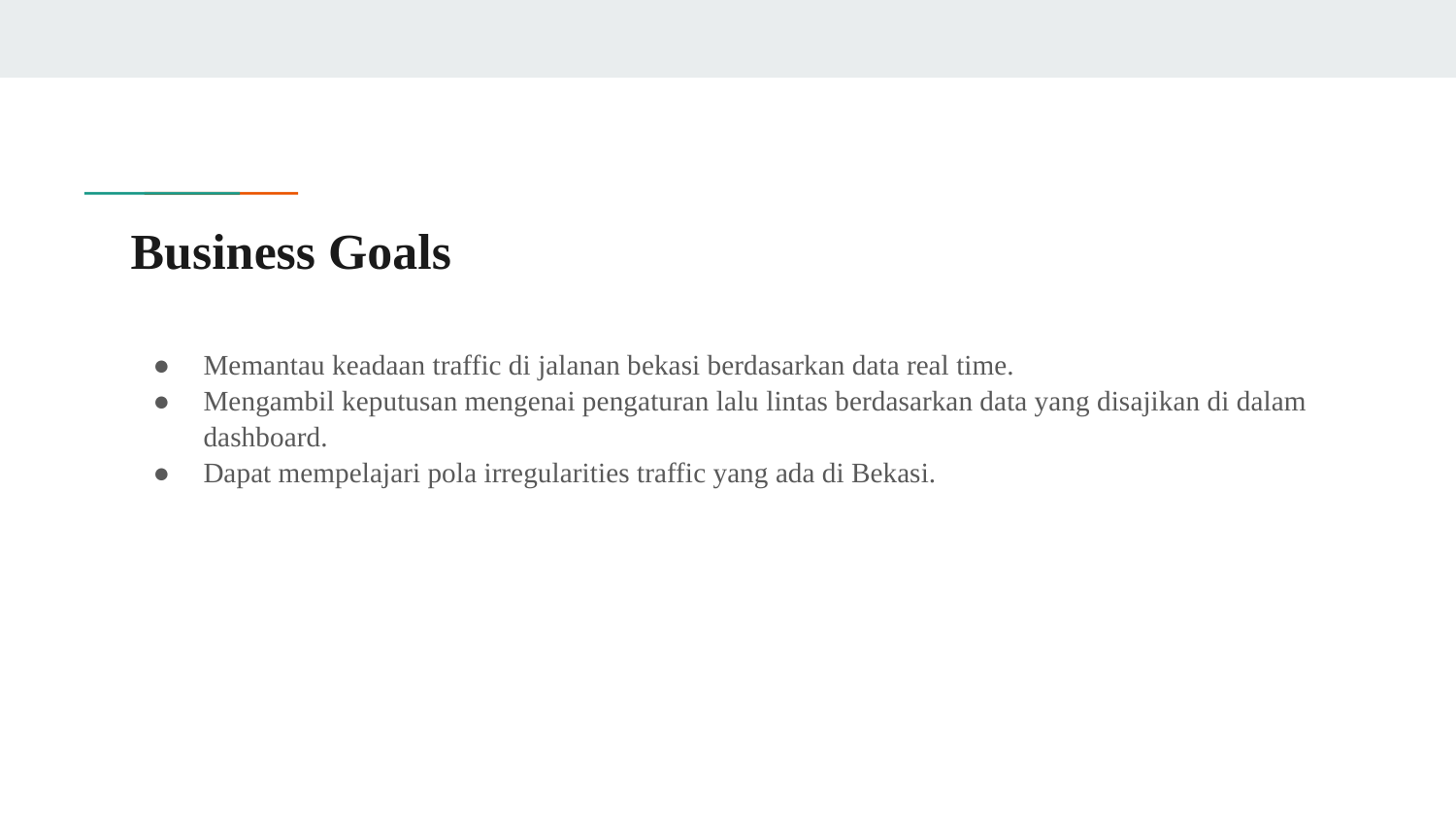

# Business Goals
Memantau keadaan traffic di jalanan bekasi berdasarkan data real time.
Mengambil keputusan mengenai pengaturan lalu lintas berdasarkan data yang disajikan di dalam dashboard.
Dapat mempelajari pola irregularities traffic yang ada di Bekasi.